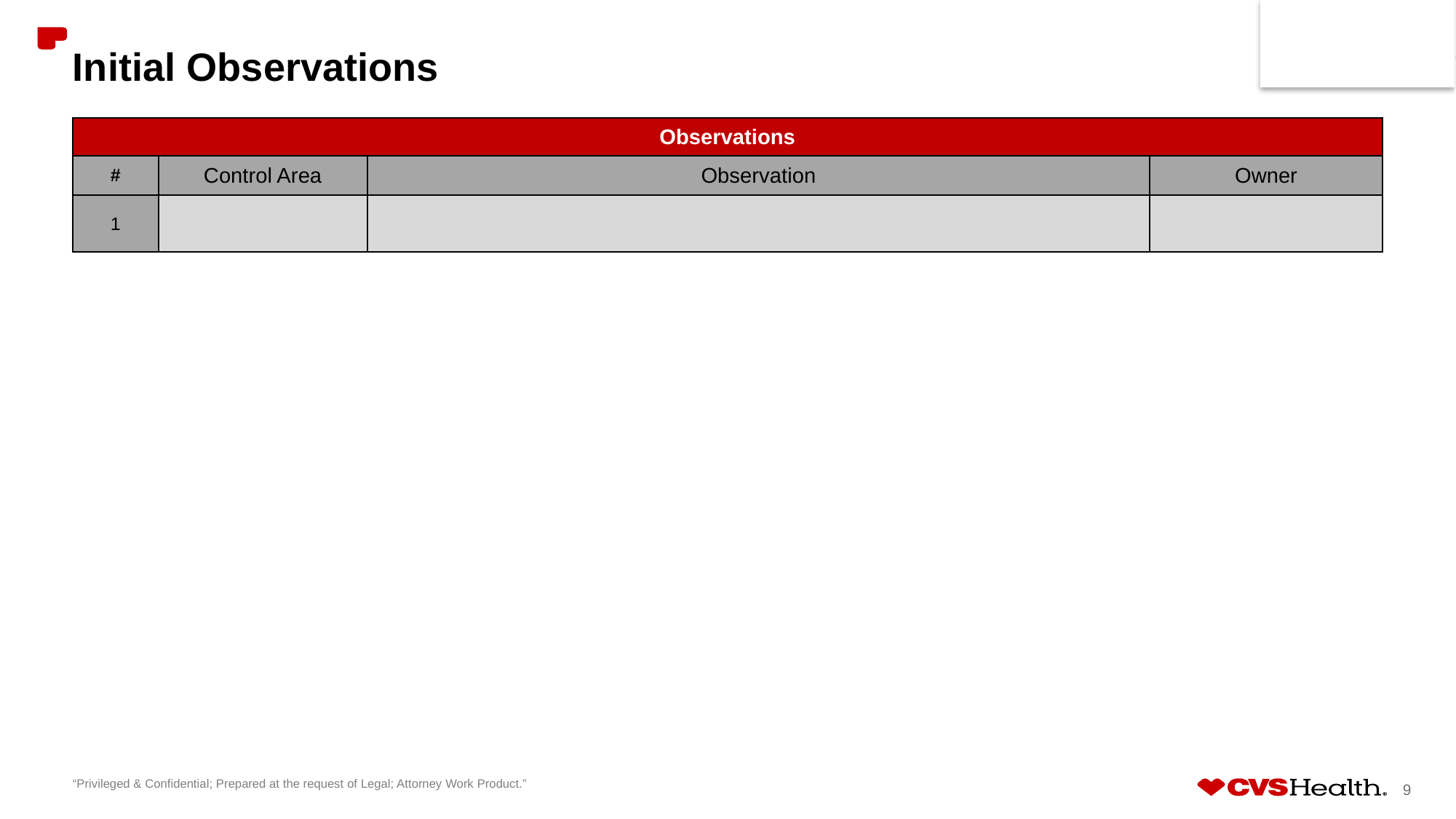

# Initial Observations
| Observations |  |  |  |
| --- | --- | --- | --- |
| # | Control Area | Observation | Owner |
| 1 |  |  |  |
“Privileged & Confidential; Prepared at the request of Legal; Attorney Work Product.”
9